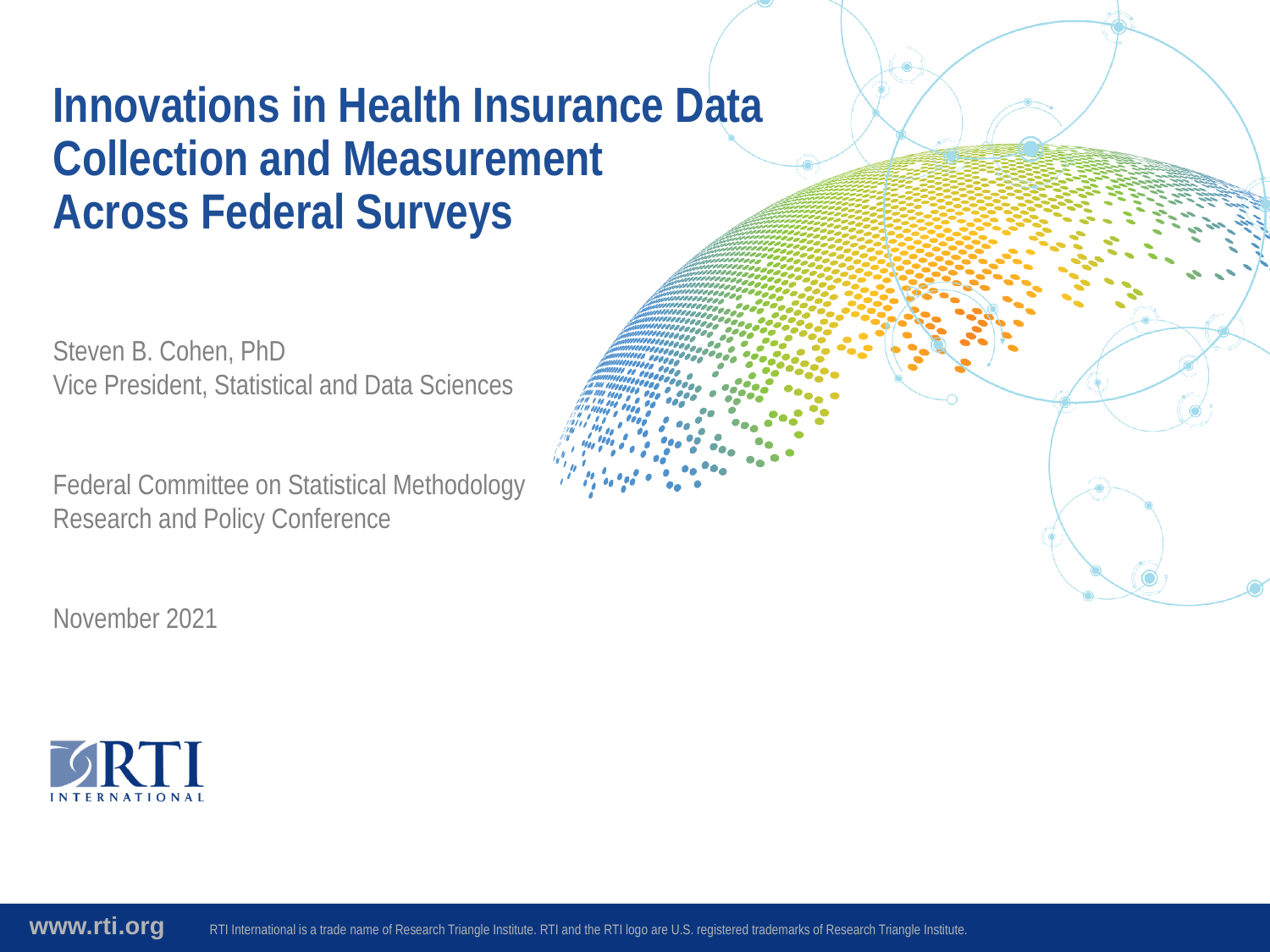

# Innovations in Health Insurance Data Collection and Measurement Across Federal Surveys
Steven B. Cohen, PhD
Vice President, Statistical and Data Sciences

Federal Committee on Statistical Methodology Research and Policy Conference

November 2021